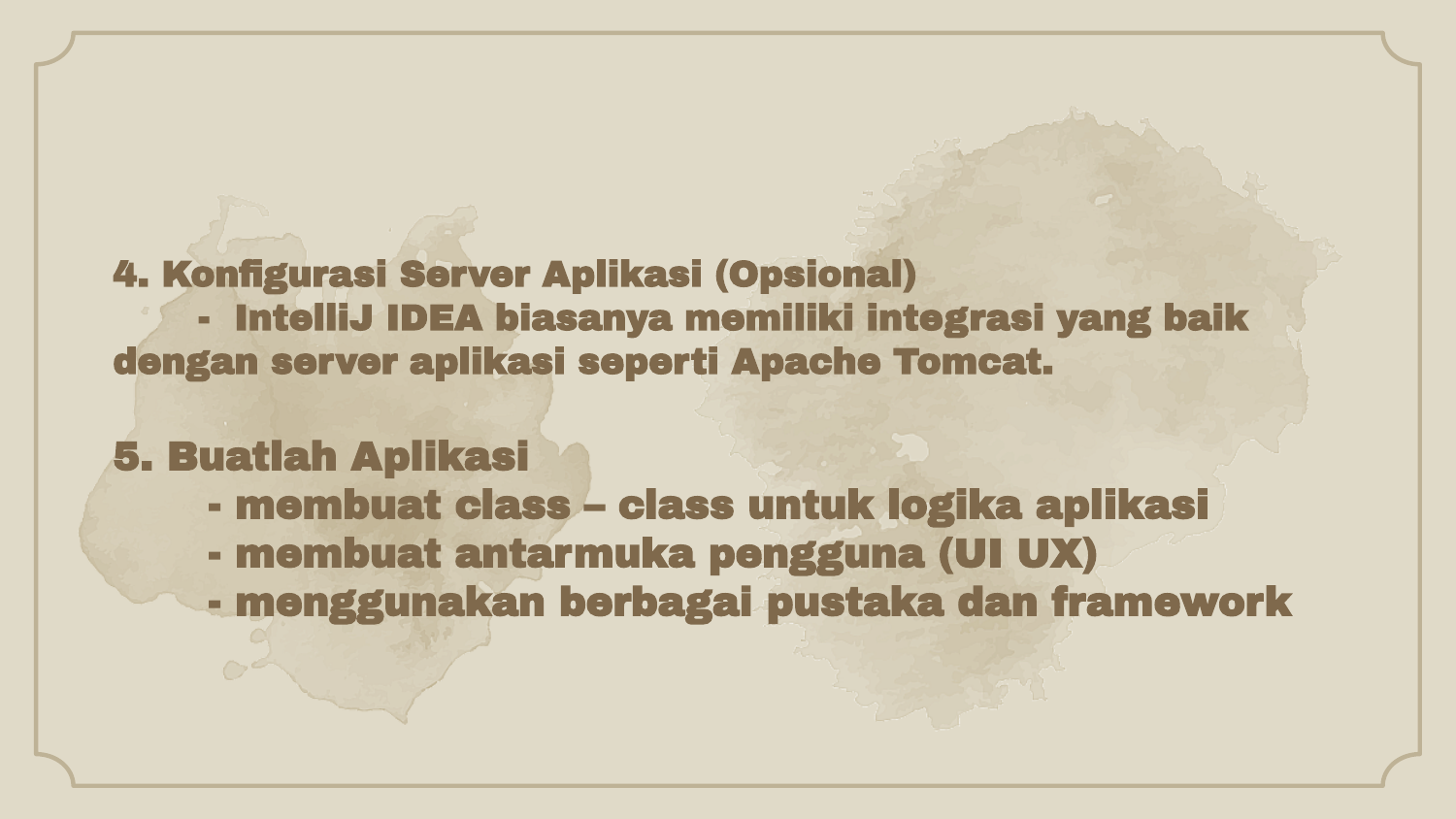

# 4. Konfigurasi Server Aplikasi (Opsional) -  IntelliJ IDEA biasanya memiliki integrasi yang baik 	dengan server aplikasi seperti Apache Tomcat. 5. Buatlah Aplikasi - membuat class – class untuk logika aplikasi - membuat antarmuka pengguna (UI UX) - menggunakan berbagai pustaka dan framework